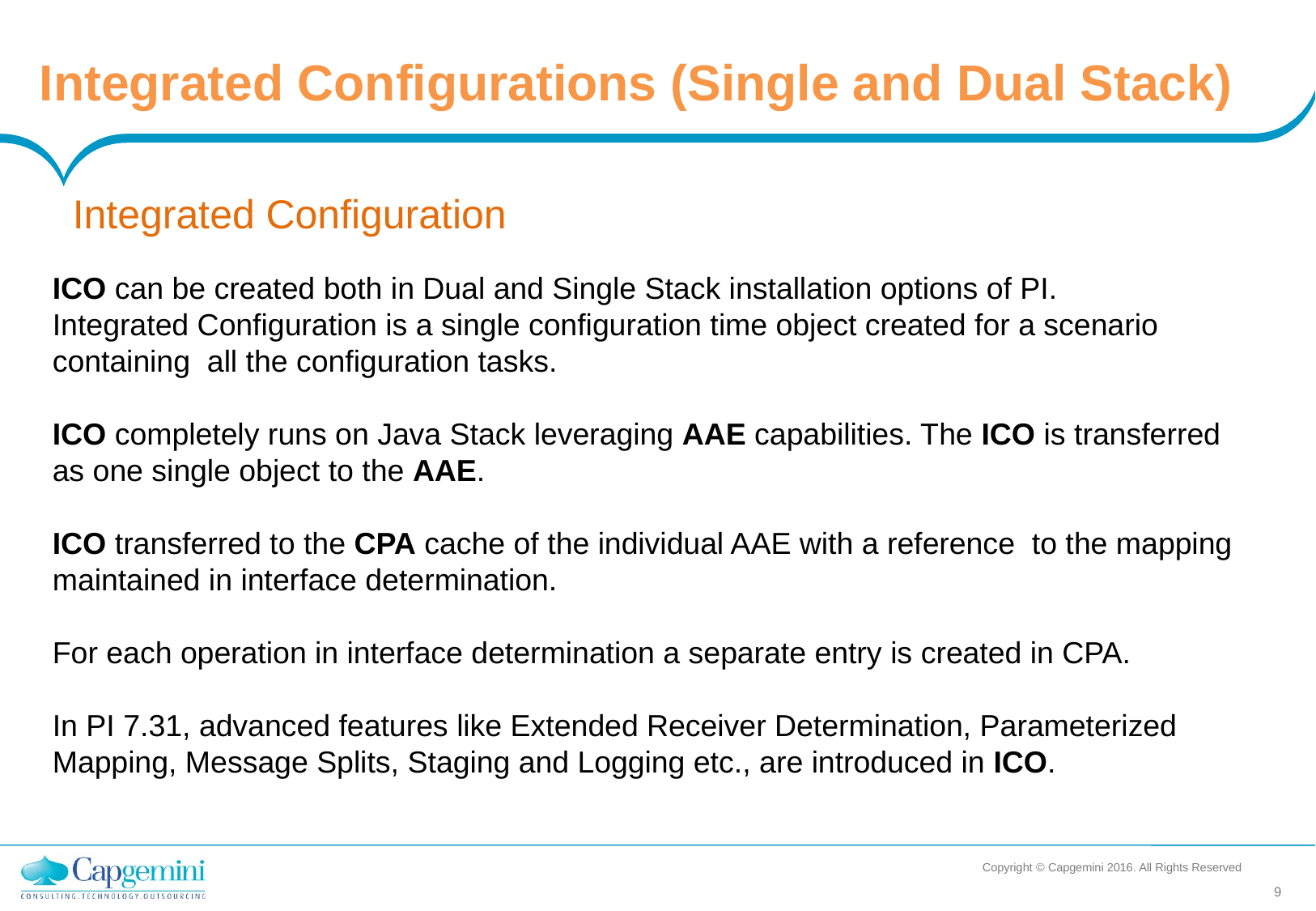

Integrated Configurations (Single and Dual Stack)

Integrated Configuration
ICO can be created both in Dual and Single Stack installation options of PI.
Integrated Configuration is a single configuration time object created for a scenario containing  all the configuration tasks.

ICO completely runs on Java Stack leveraging AAE capabilities. The ICO is transferred as one single object to the AAE.

ICO transferred to the CPA cache of the individual AAE with a reference  to the mapping maintained in interface determination.

For each operation in interface determination a separate entry is created in CPA.

In PI 7.31, advanced features like Extended Receiver Determination, Parameterized Mapping, Message Splits, Staging and Logging etc., are introduced in ICO.

Copyright © Capgemini 2016. All Rights Reserved
9